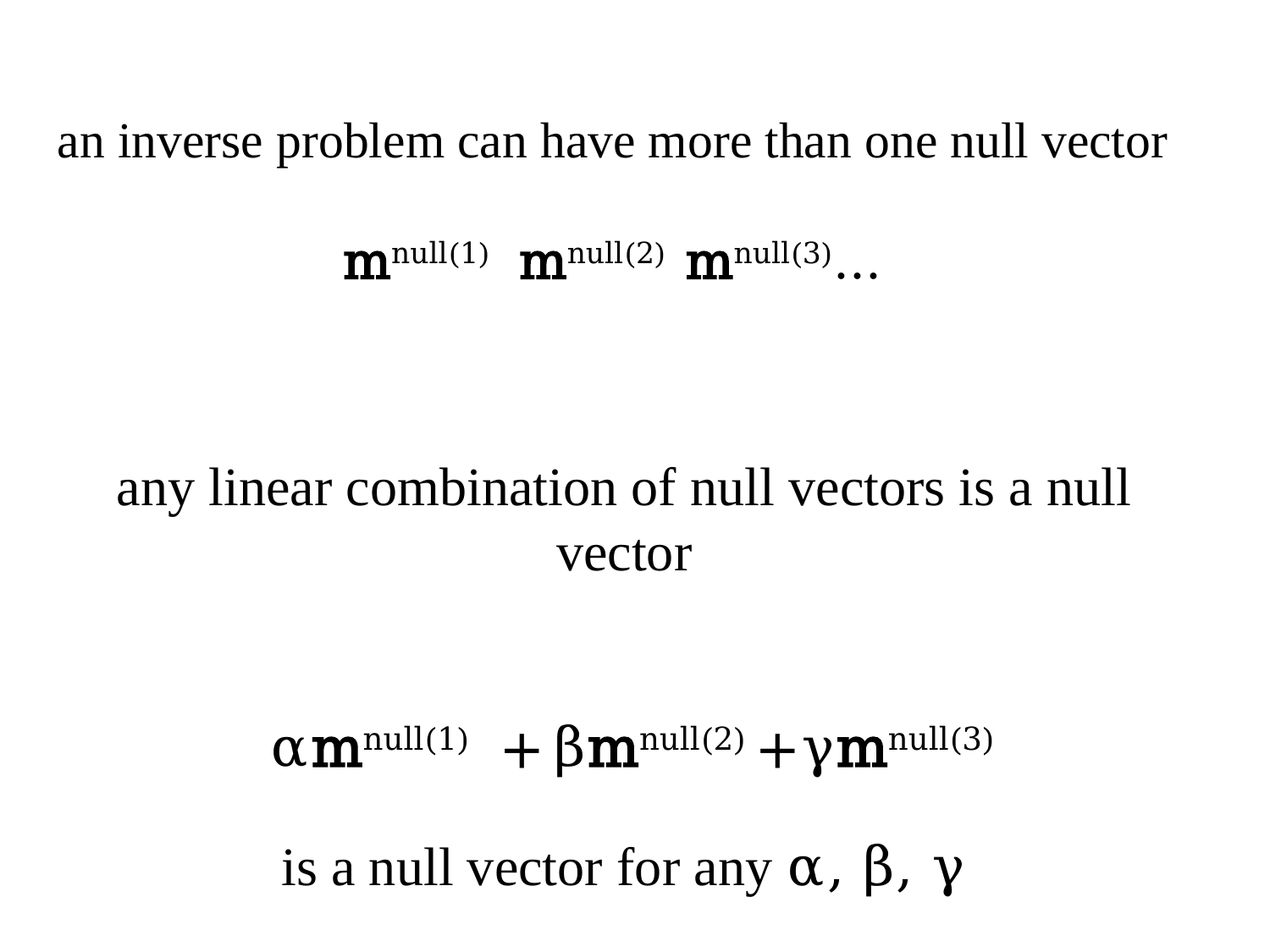

# an inverse problem can have more than one null vector mnull(1)   mnull(2)  mnull(3)...
any linear combination of null vectors is a null vector
 αmnull(1)   + βmnull(2) +γmnull(3)

is a null vector for any α, β, γ